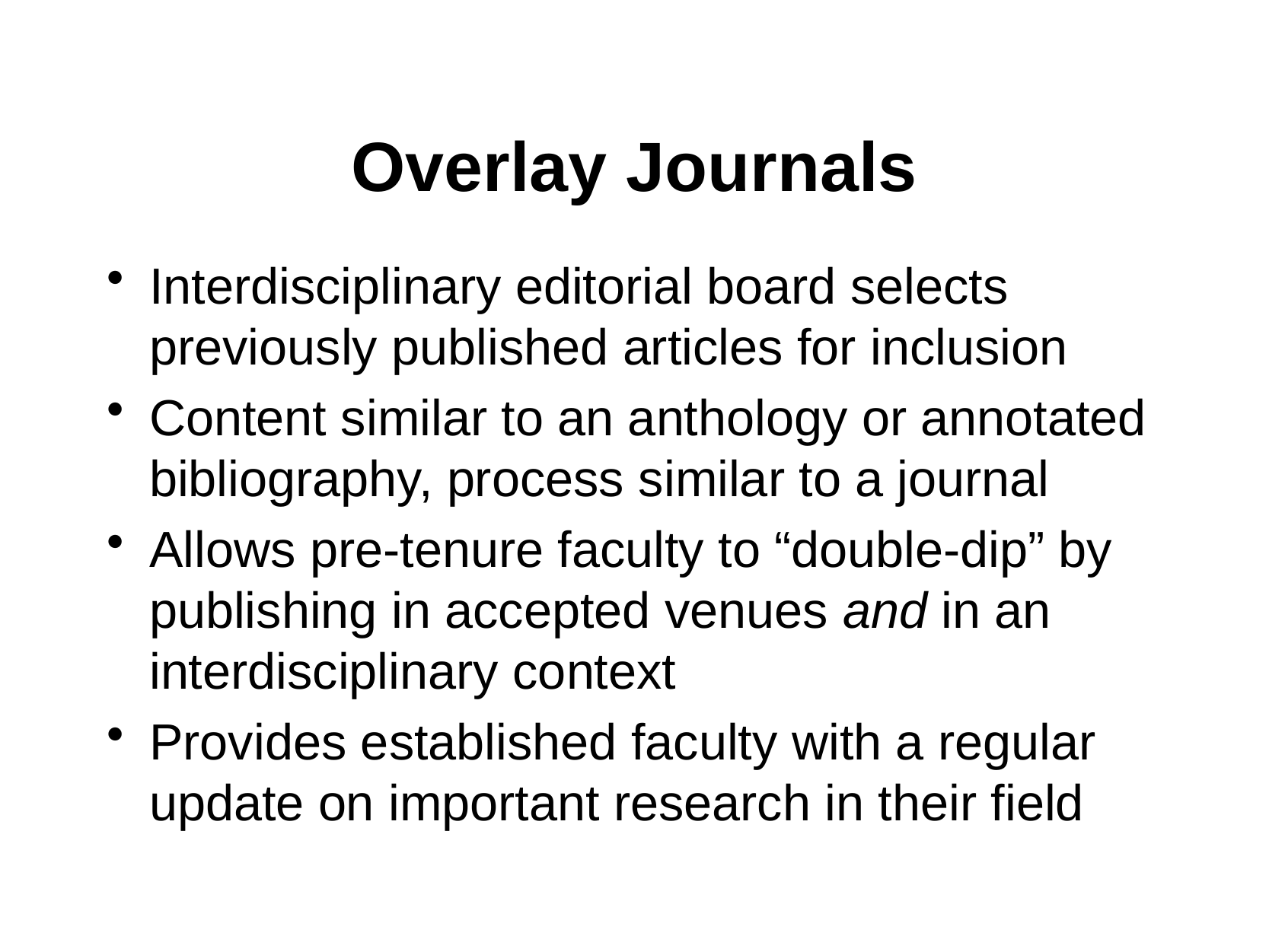

# Overlay Journals
Interdisciplinary editorial board selects previously published articles for inclusion
Content similar to an anthology or annotated bibliography, process similar to a journal
Allows pre-tenure faculty to “double-dip” by publishing in accepted venues and in an interdisciplinary context
Provides established faculty with a regular update on important research in their field